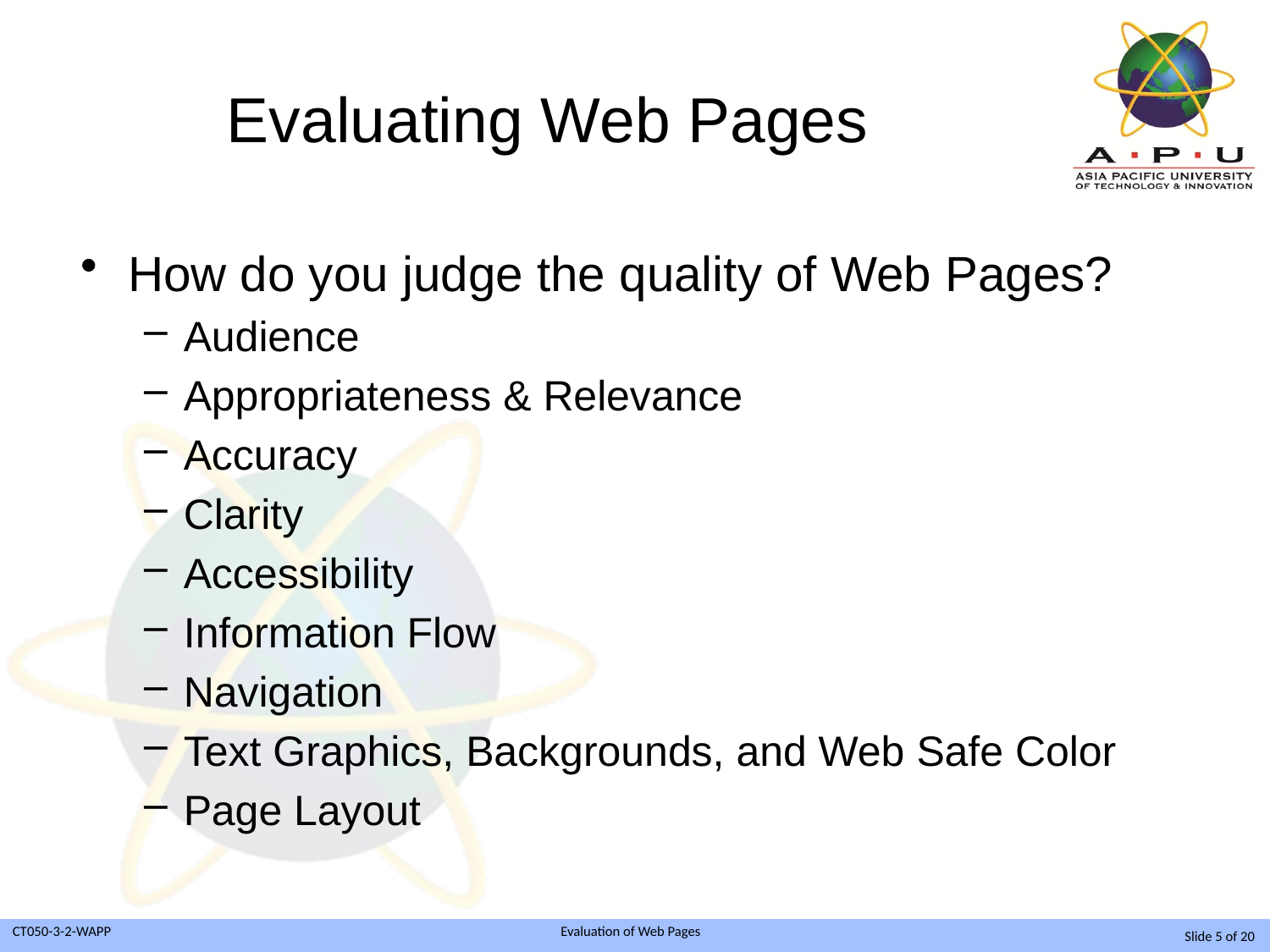

# Evaluating Web Pages
How do you judge the quality of Web Pages?
Audience
Appropriateness & Relevance
Accuracy
Clarity
Accessibility
Information Flow
Navigation
Text Graphics, Backgrounds, and Web Safe Color
Page Layout